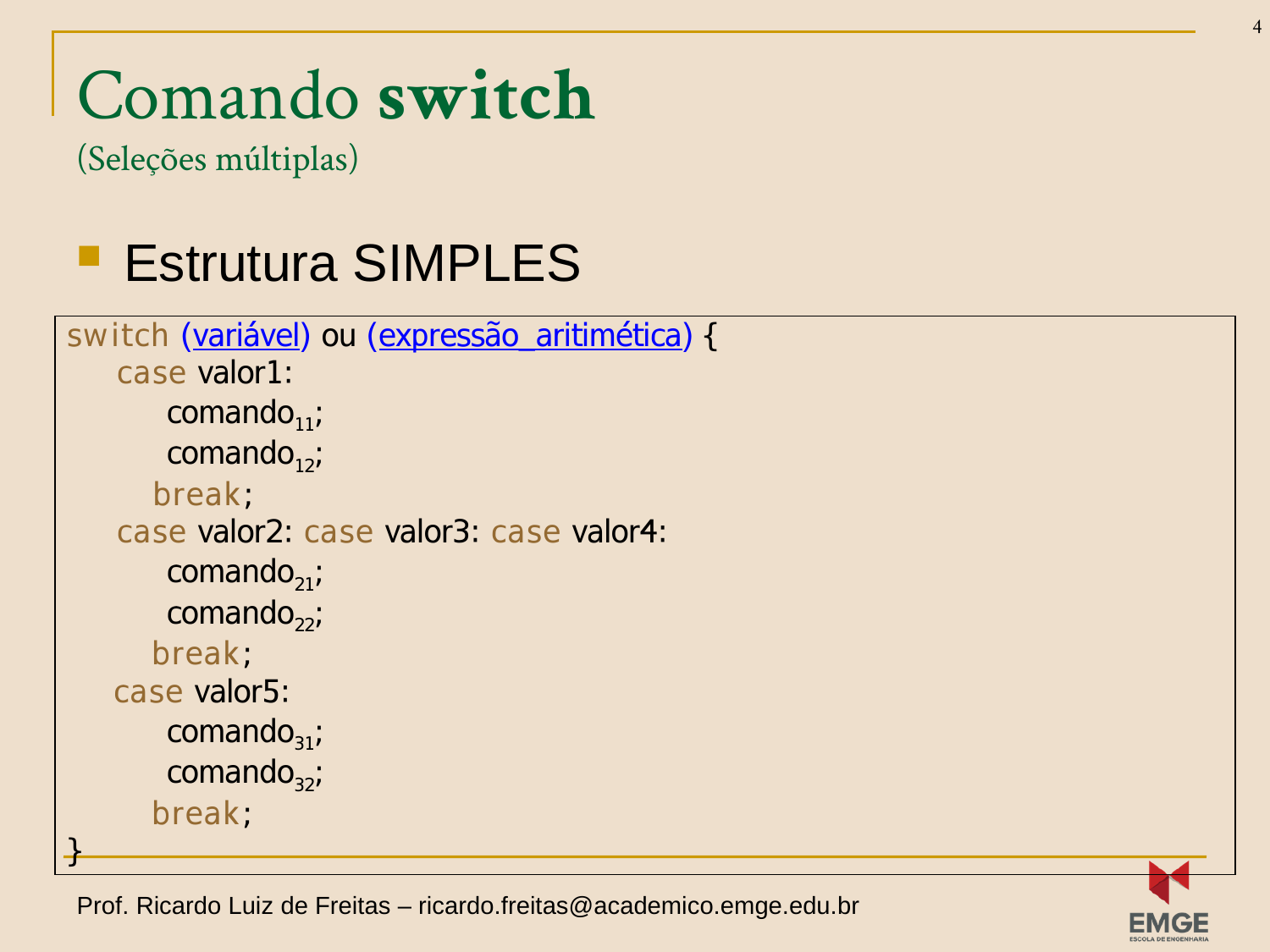

4
# Comando switch (Seleções múltiplas)
Estrutura SIMPLES
switch (variável) ou (expressão_aritimética) {
     case valor1:
          comando11;
          comando12;
               break;
     case valor2: case valor3: case valor4:
          comando21;
          comando22;
                break;
     case valor5:
          comando31;
          comando32;
                break;
}